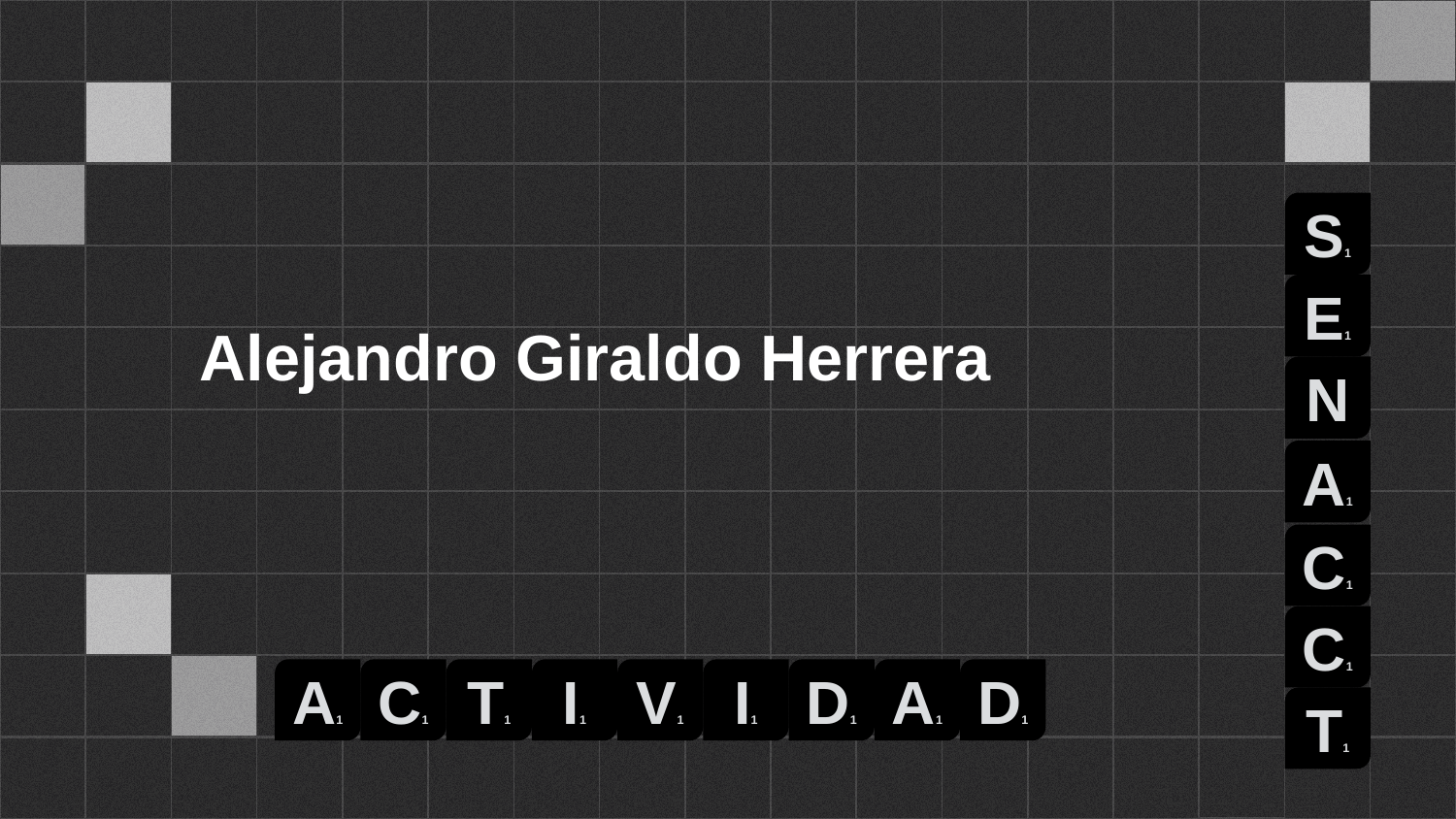

S1
E1
N
A1
# Alejandro Giraldo Herrera
C1
C1
A1
C1
T1
I1
V1
I1
D1
A1
D1
T1